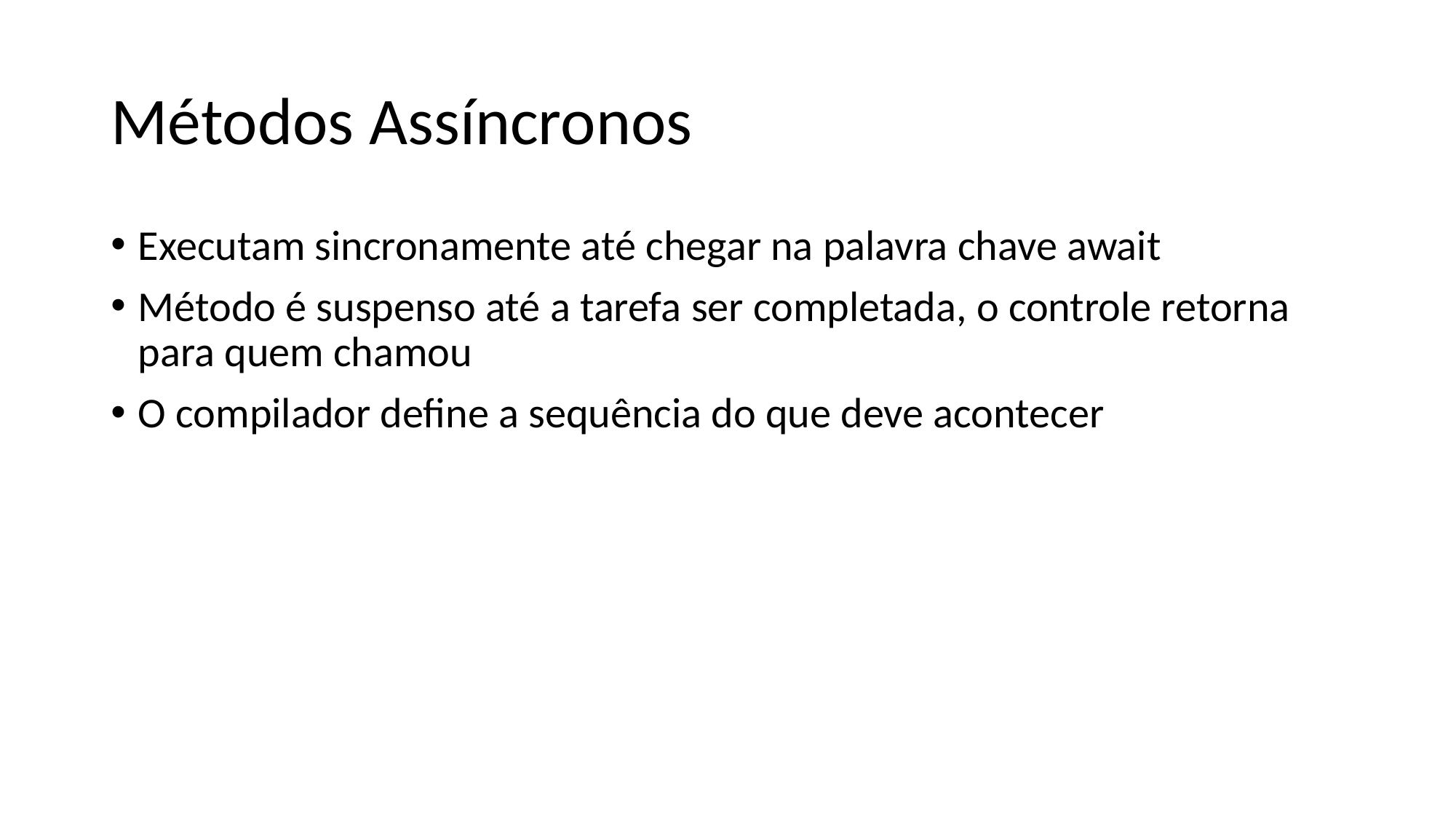

# Métodos Assíncronos
Executam sincronamente até chegar na palavra chave await
Método é suspenso até a tarefa ser completada, o controle retorna para quem chamou
O compilador define a sequência do que deve acontecer